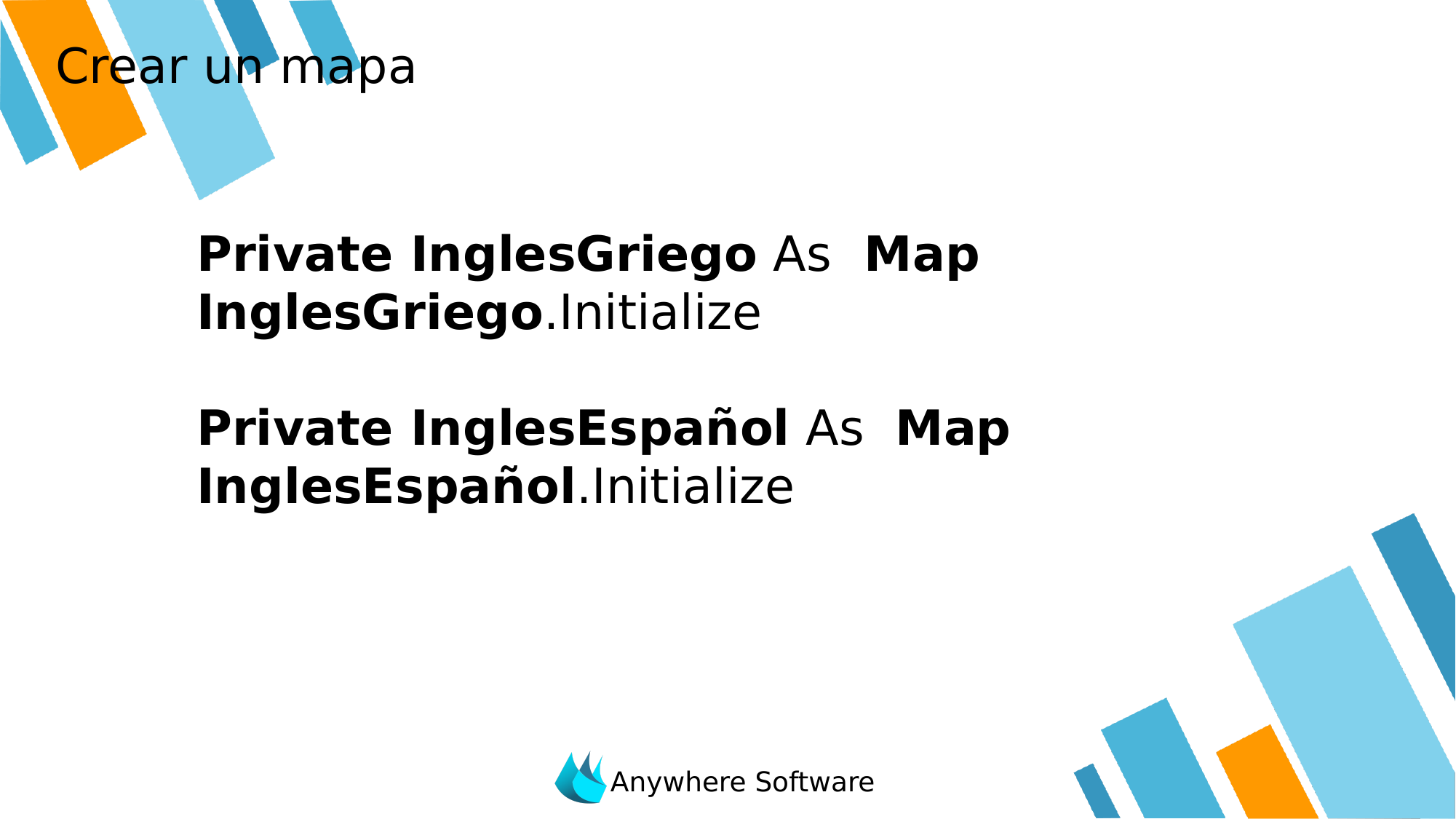

# Crear un mapa
Private InglesGriego As  Map
InglesGriego.Initialize

Private InglesEspañol As  Map
InglesEspañol.Initialize